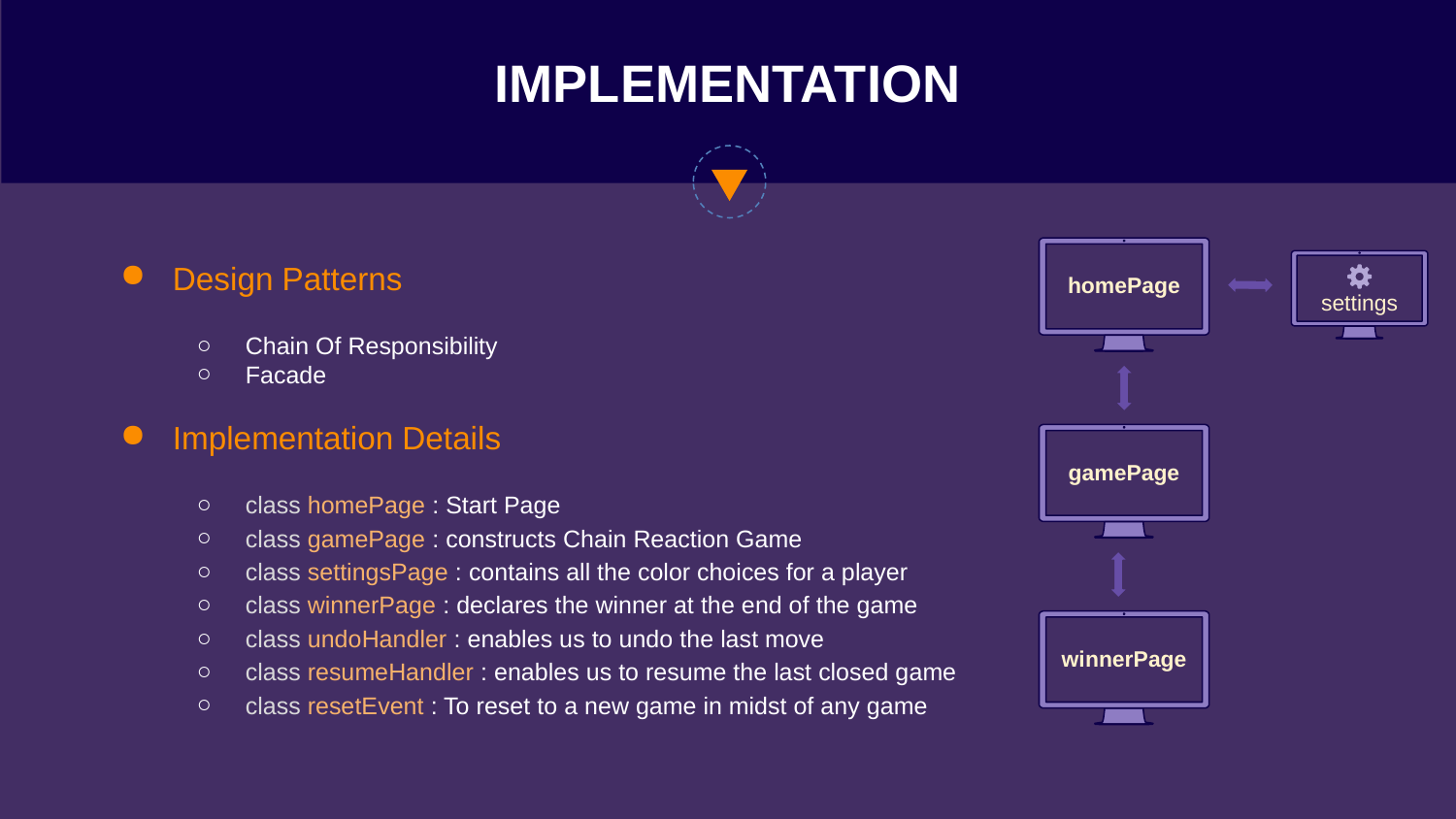

IMPLEMENTATION

Design Patterns

Chain Of Responsibility
Facade

Implementation Details

class homePage : Start Page
class gamePage : constructs Chain Reaction Game
class settingsPage : contains all the color choices for a player
class winnerPage : declares the winner at the end of the game
class undoHandler : enables us to undo the last move
class resumeHandler : enables us to resume the last closed game
class resetEvent : To reset to a new game in midst of any game

homePage

settings

gamePage

winnerPage